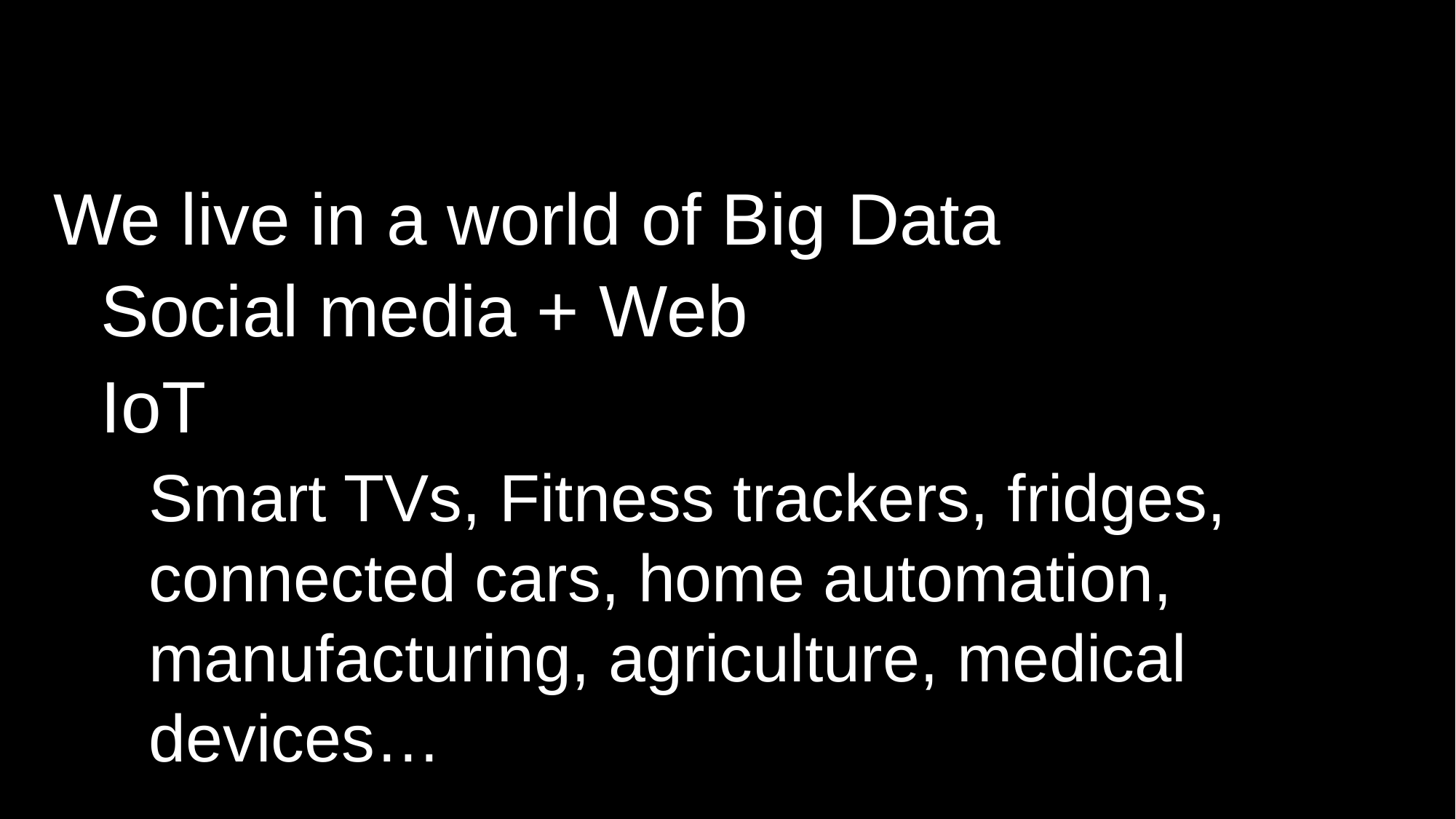

#
We live in a world of Big Data
Social media + Web
IoT
Smart TVs, Fitness trackers, fridges, connected cars, home automation, manufacturing, agriculture, medical devices…